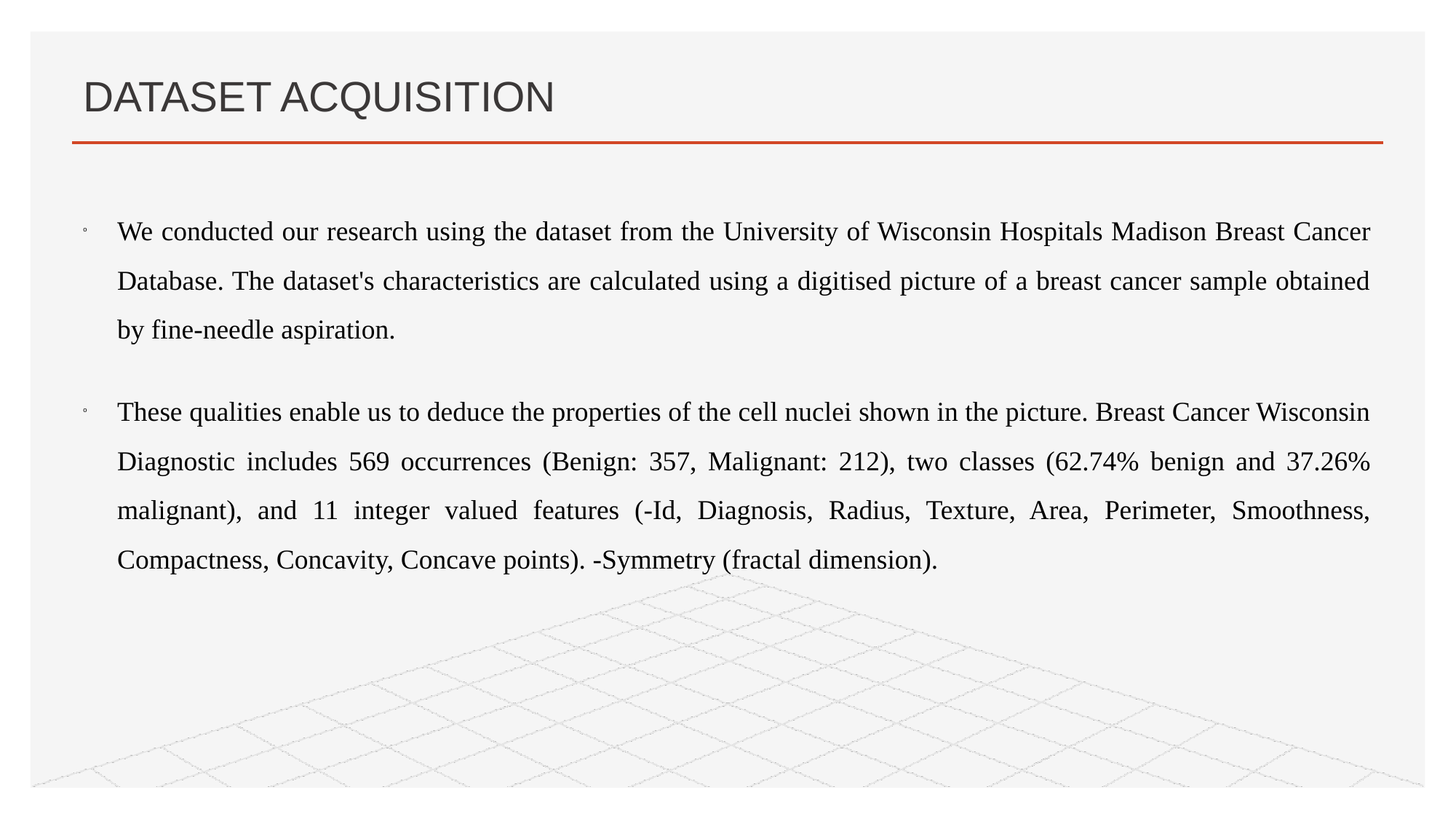

# DATASET ACQUISITION
We conducted our research using the dataset from the University of Wisconsin Hospitals Madison Breast Cancer Database. The dataset's characteristics are calculated using a digitised picture of a breast cancer sample obtained by fine-needle aspiration.
These qualities enable us to deduce the properties of the cell nuclei shown in the picture. Breast Cancer Wisconsin Diagnostic includes 569 occurrences (Benign: 357, Malignant: 212), two classes (62.74% benign and 37.26% malignant), and 11 integer valued features (-Id, Diagnosis, Radius, Texture, Area, Perimeter, Smoothness, Compactness, Concavity, Concave points). -Symmetry (fractal dimension).